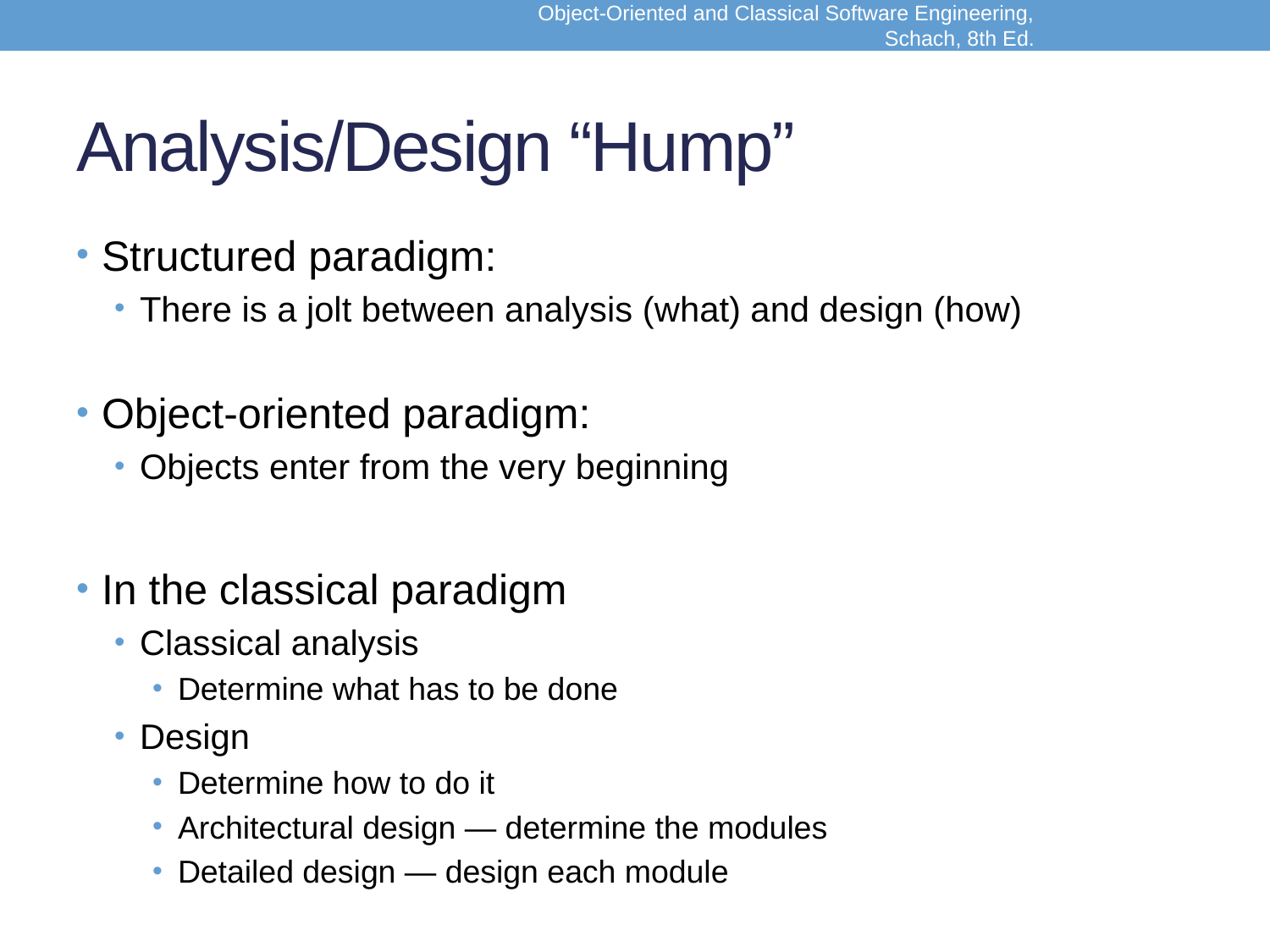

Object-Oriented and Classical Software Engineering, Schach, 8th Ed.
# Analysis/Design “Hump”
Structured paradigm:
There is a jolt between analysis (what) and design (how)

Object-oriented paradigm:
Objects enter from the very beginning

In the classical paradigm
Classical analysis
Determine what has to be done
Design
Determine how to do it
Architectural design — determine the modules
Detailed design — design each module